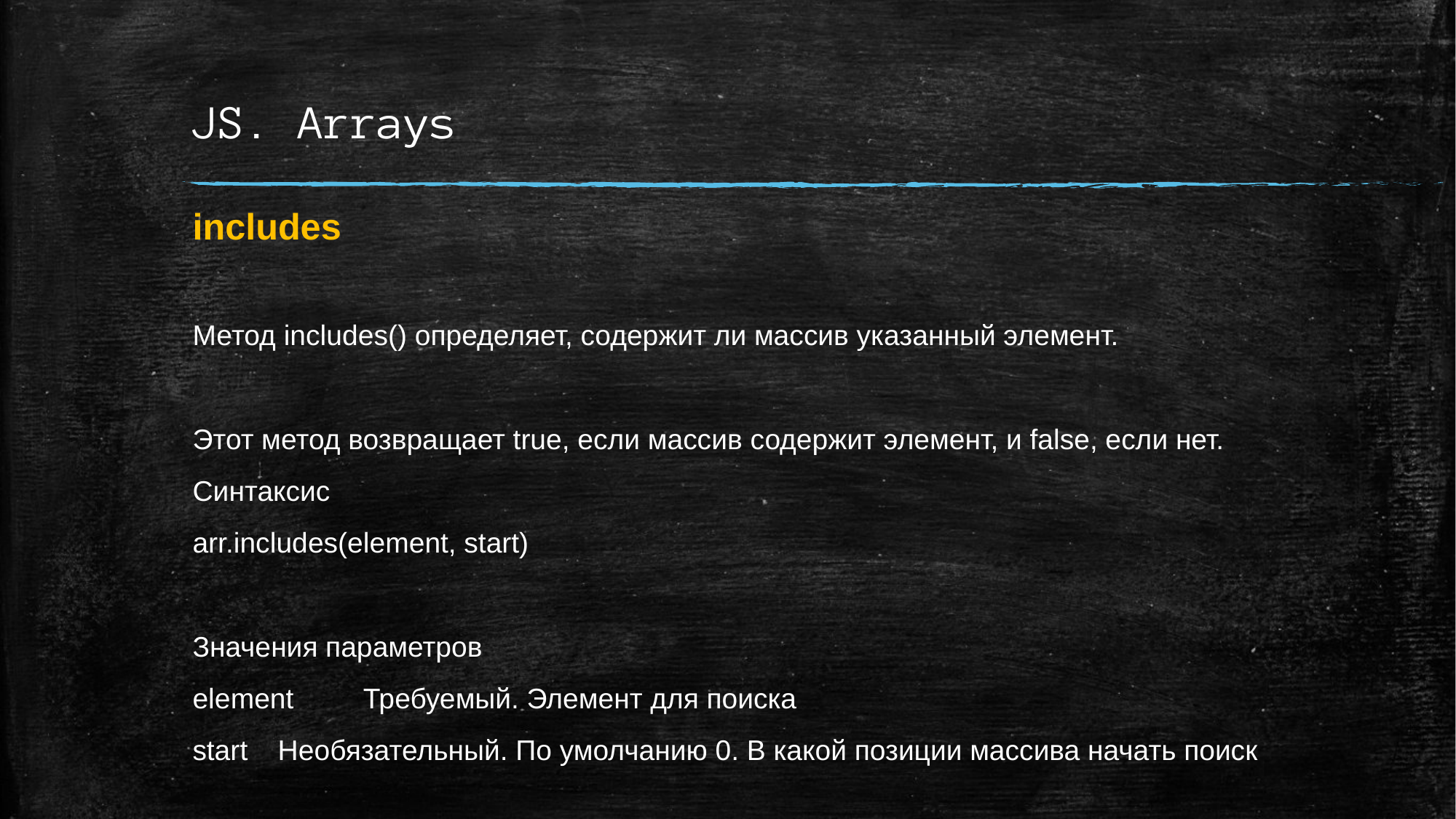

# JS. Arrays
includes

Метод includes() определяет, содержит ли массив указанный элемент.

Этот метод возвращает true, если массив содержит элемент, и false, если нет.
Синтаксис
arr.includes(element, start)

Значения параметров
element	Требуемый. Элемент для поиска
start	Необязательный. По умолчанию 0. В какой позиции массива начать поиск